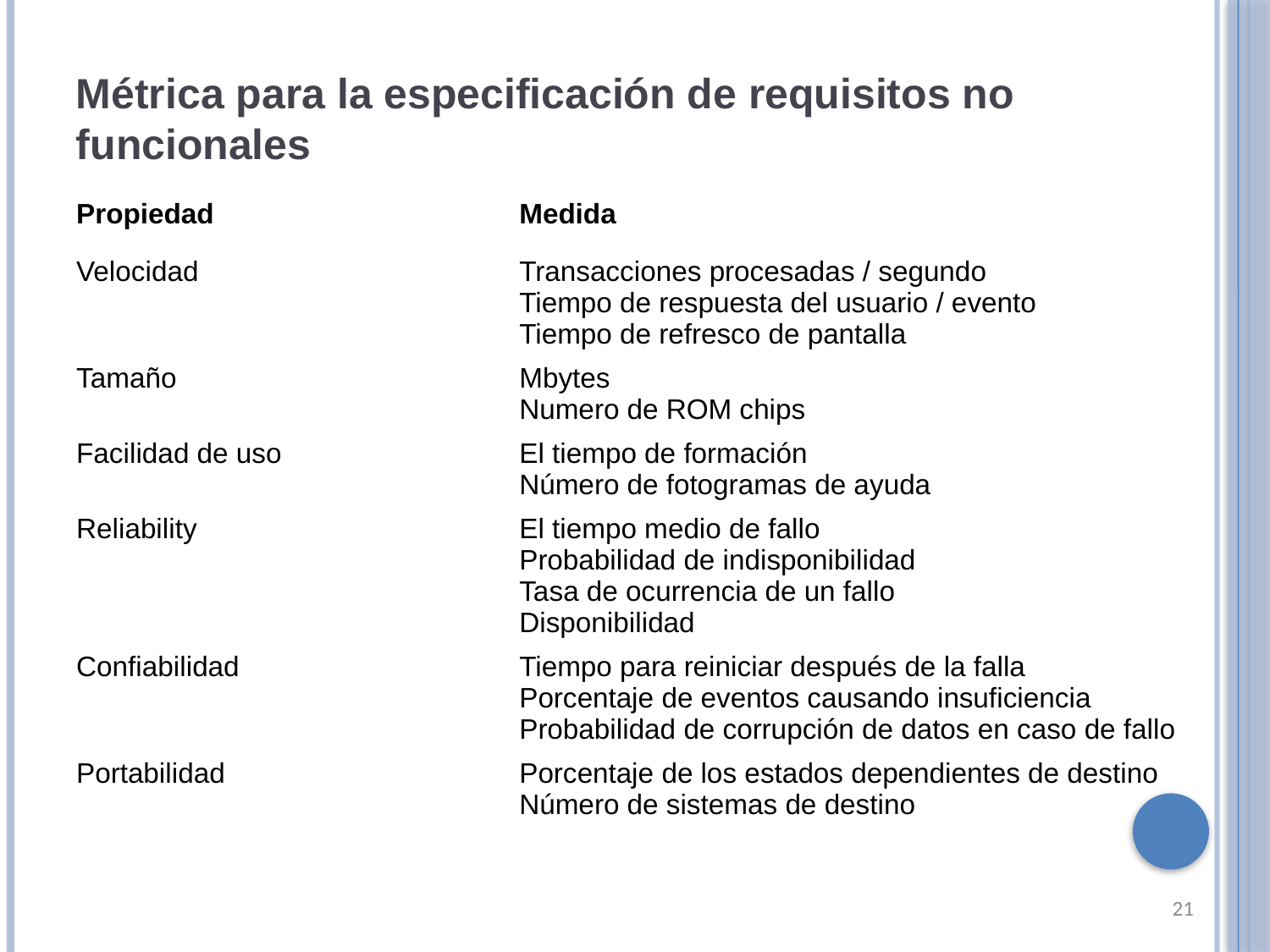

Métrica para la especificación de requisitos no funcionales
| Propiedad | Medida |
| --- | --- |
| Velocidad | Transacciones procesadas / segundo Tiempo de respuesta del usuario / evento Tiempo de refresco de pantalla |
| Tamaño | Mbytes Numero de ROM chips |
| Facilidad de uso | El tiempo de formación Número de fotogramas de ayuda |
| Reliability | El tiempo medio de fallo Probabilidad de indisponibilidad Tasa de ocurrencia de un fallo Disponibilidad |
| Confiabilidad | Tiempo para reiniciar después de la falla Porcentaje de eventos causando insuficiencia Probabilidad de corrupción de datos en caso de fallo |
| Portabilidad | Porcentaje de los estados dependientes de destino Número de sistemas de destino |
21